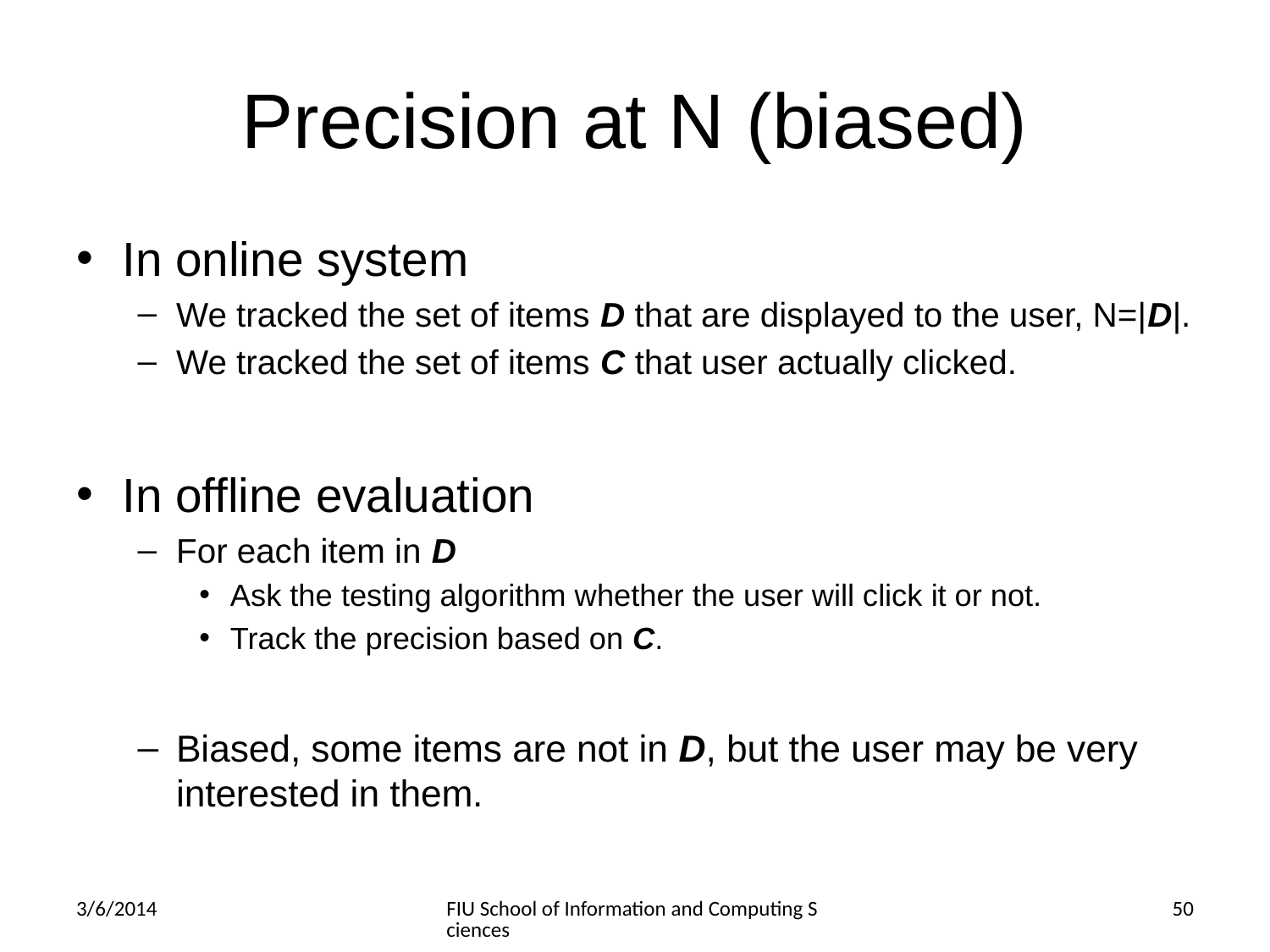

# Precision at N (biased)
In online system
We tracked the set of items D that are displayed to the user, N=|D|.
We tracked the set of items C that user actually clicked.

In offline evaluation
For each item in D
Ask the testing algorithm whether the user will click it or not.
Track the precision based on C.

Biased, some items are not in D, but the user may be very interested in them.

3/6/2014
FIU School of Information and Computing Sciences
50